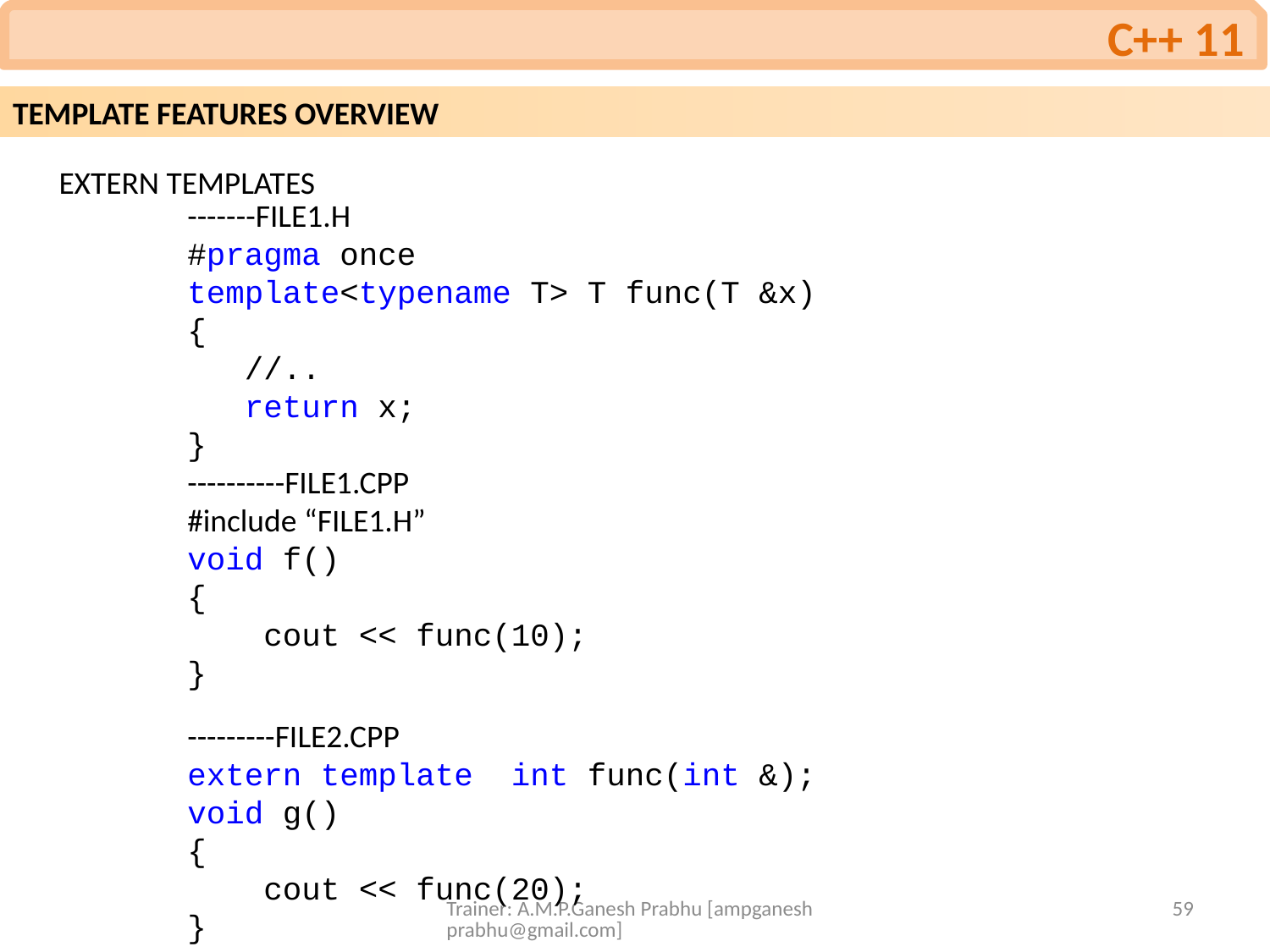

C++ 11
TEMPLATE FEATURES OVERVIEW
EXTERN TEMPLATES
-------FILE1.H
#pragma once
template<typename T> T func(T &x)
{
   //..
   return x;
}
----------FILE1.CPP
#include “FILE1.H”
void f()
{
    cout << func(10);
}

---------FILE2.CPP
extern template  int func(int &);
void g()
{
    cout << func(20);
}
Trainer: A.M.P.Ganesh Prabhu [ampganeshprabhu@gmail.com]
59